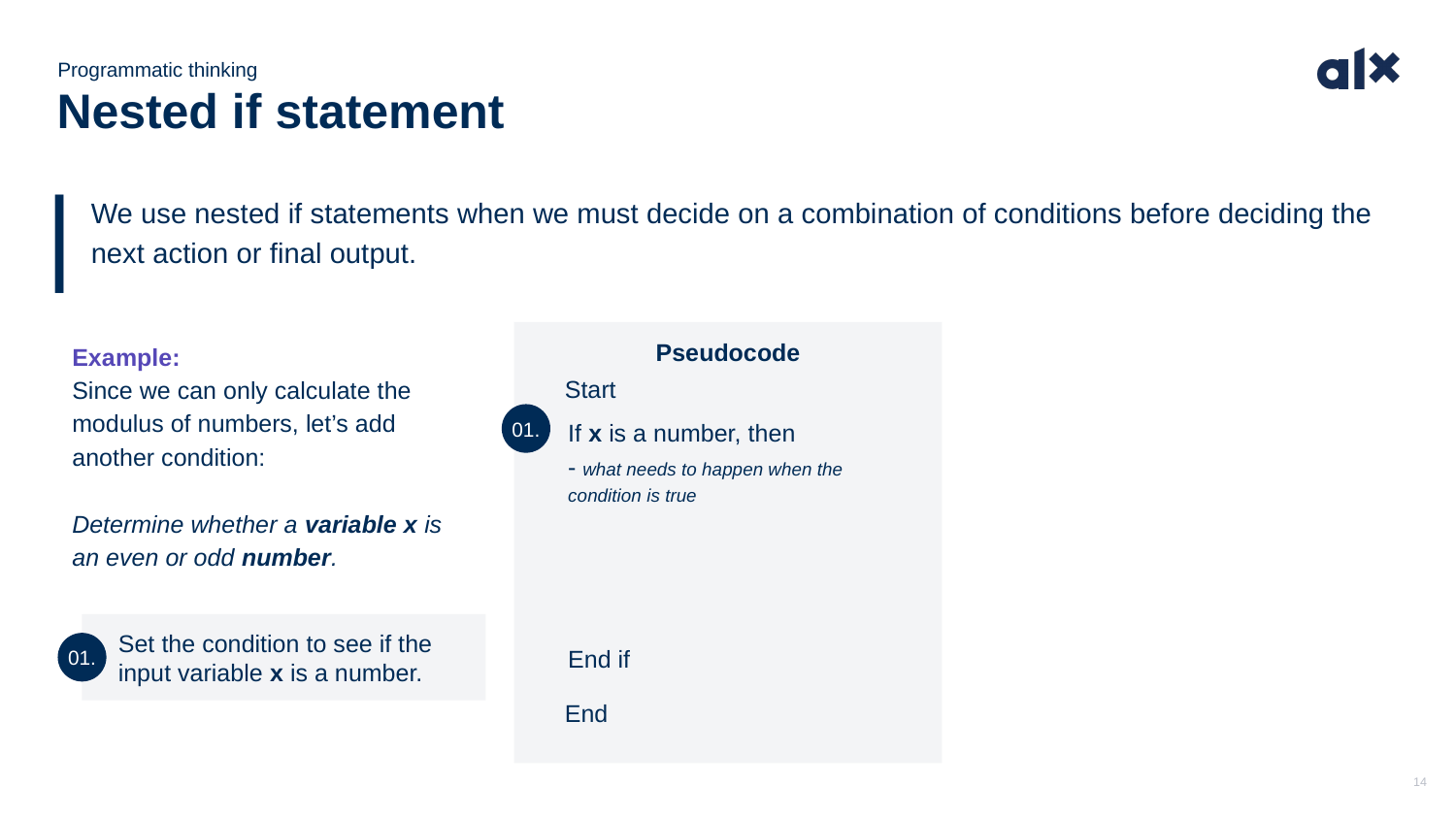

Programmatic thinking
# Nested if statement
We use nested if statements when we must decide on a combination of conditions before deciding the next action or final output.

Pseudocode
Example:
Since we can only calculate the modulus of numbers, let’s add another condition:
Determine whether a variable x is an even or odd number.
Start
End
If x is a number, then
- what needs to happen when the condition is true
End if

01.
Set the condition to see if the input variable x is a number.

01.
14